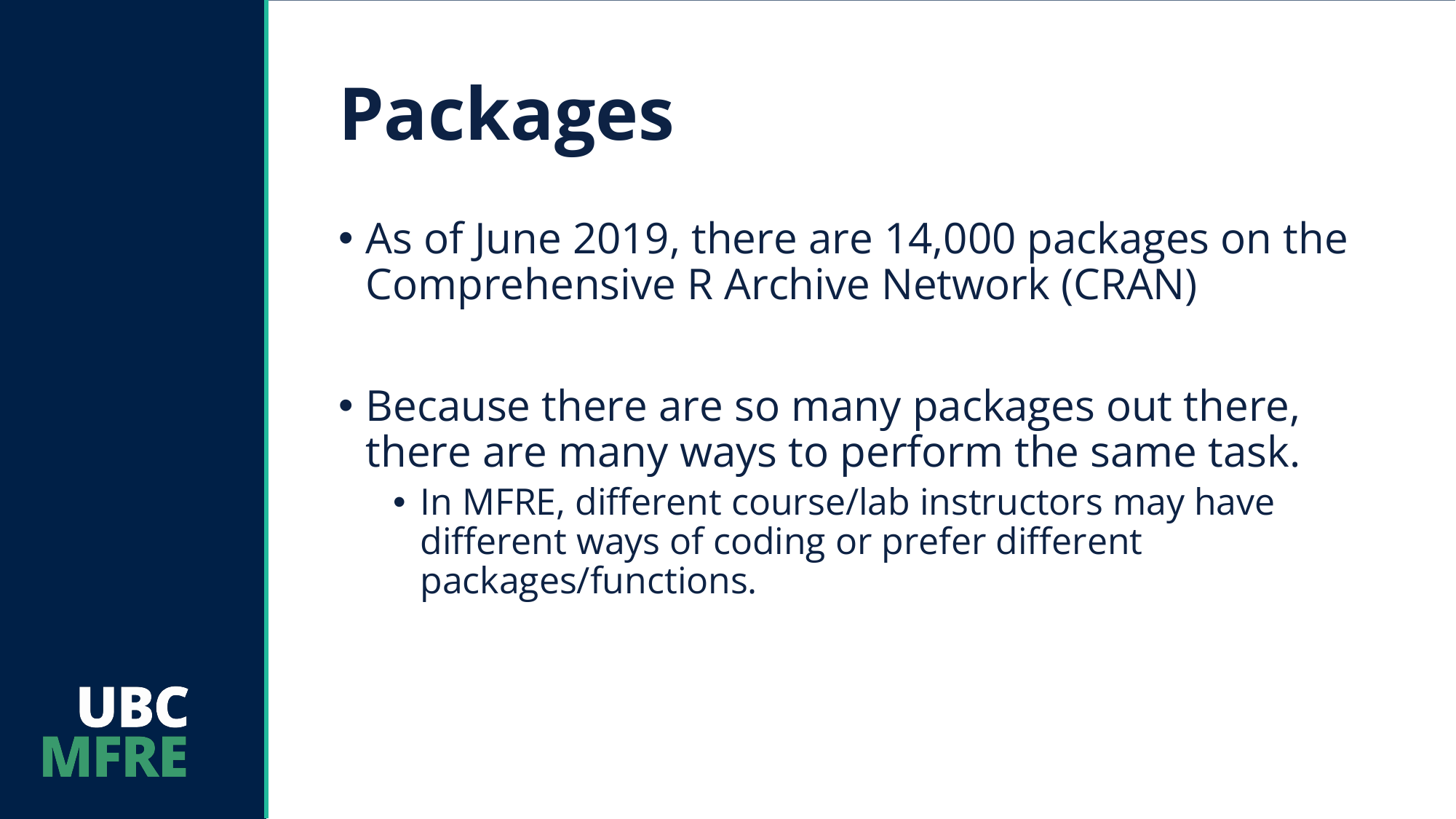

# Packages
As of June 2019, there are 14,000 packages on the Comprehensive R Archive Network (CRAN)

Because there are so many packages out there, there are many ways to perform the same task.
In MFRE, different course/lab instructors may have different ways of coding or prefer different packages/functions.